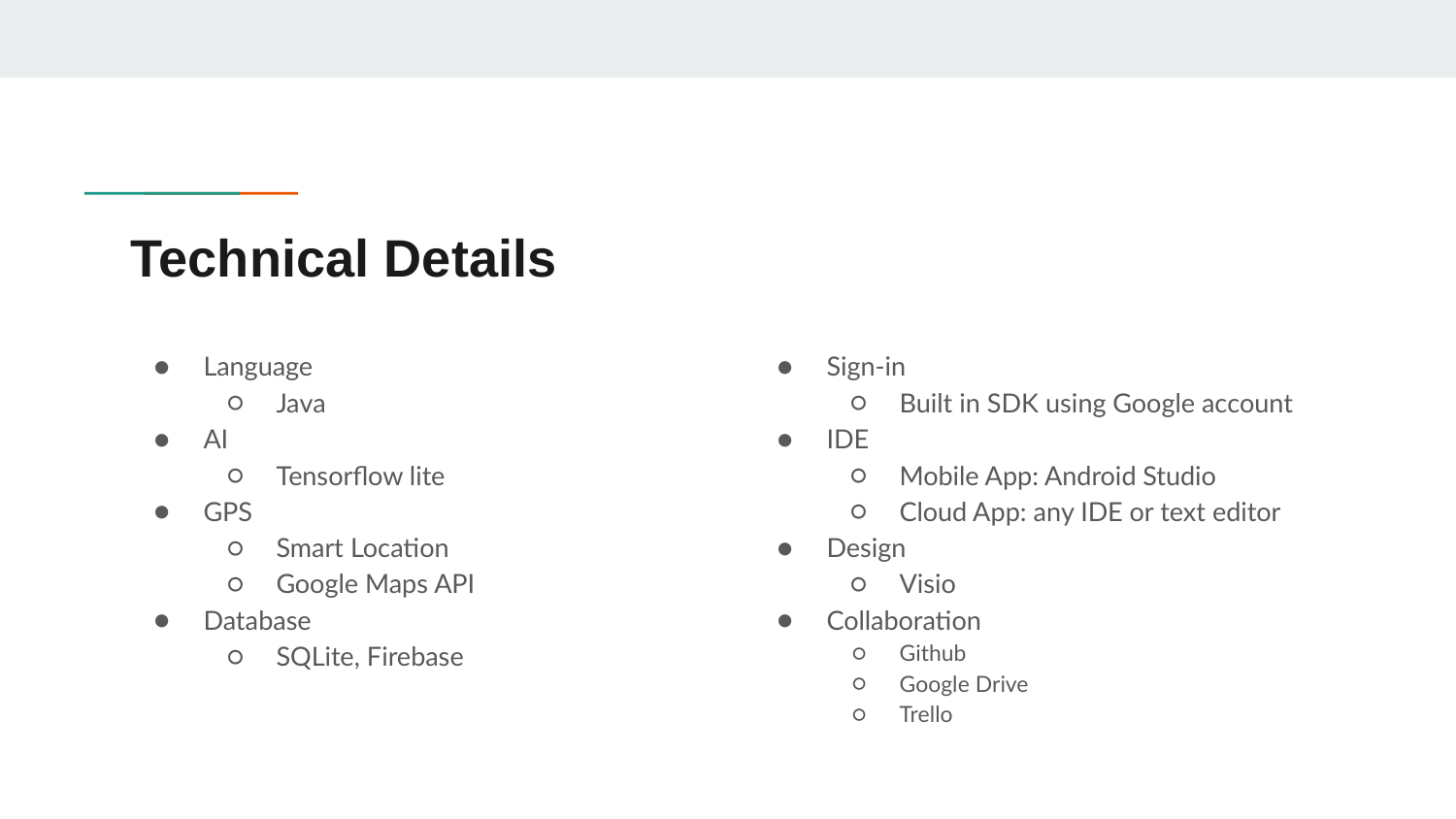

# Technical Details
Language
Java
AI
Tensorflow lite
GPS
Smart Location
Google Maps API
Database
SQLite, Firebase
Sign-in
Built in SDK using Google account
IDE
Mobile App: Android Studio
Cloud App: any IDE or text editor
Design
Visio
Collaboration
Github
Google Drive
Trello